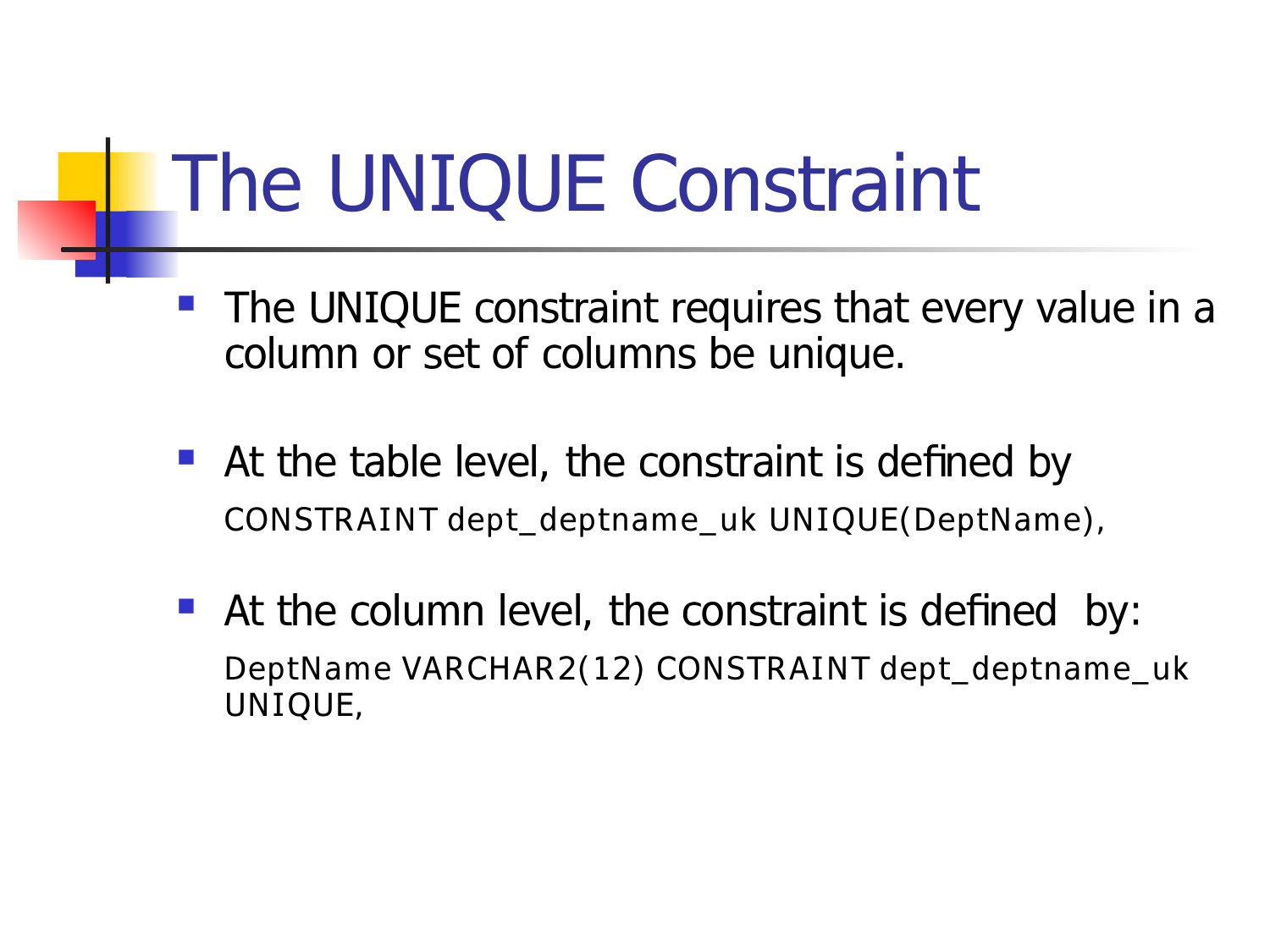

# The UNIQUE Constraint
The UNIQUE constraint requires that every value in a column or set of columns be unique.

At the table level, the constraint is defined by
	CONSTRAINT dept_deptname_uk UNIQUE(DeptName),

At the column level, the constraint is defined  by:
	DeptName VARCHAR2(12) CONSTRAINT dept_deptname_uk UNIQUE,